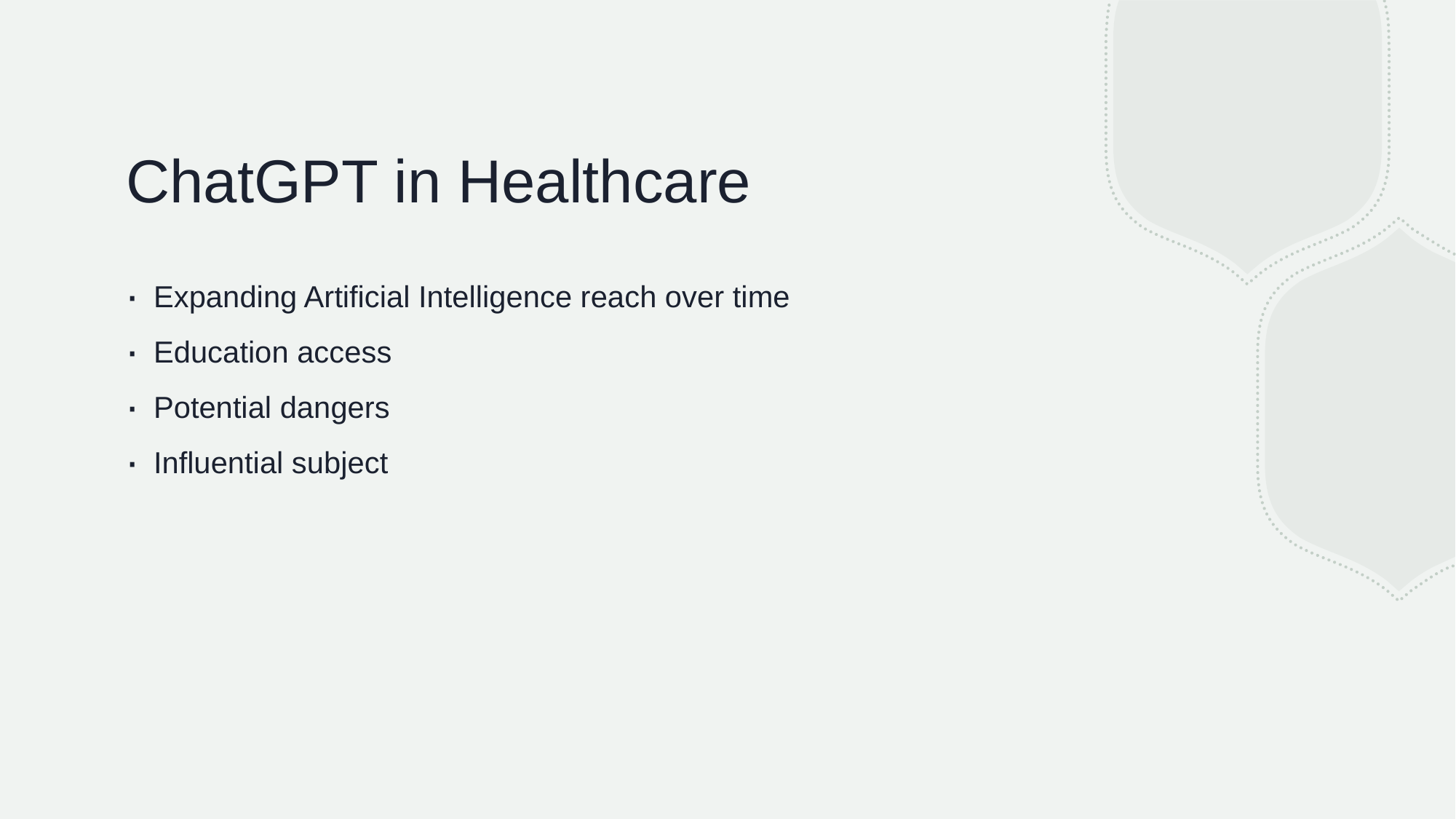

# ChatGPT in Healthcare
Expanding Artificial Intelligence reach over time
Education access
Potential dangers
Influential subject